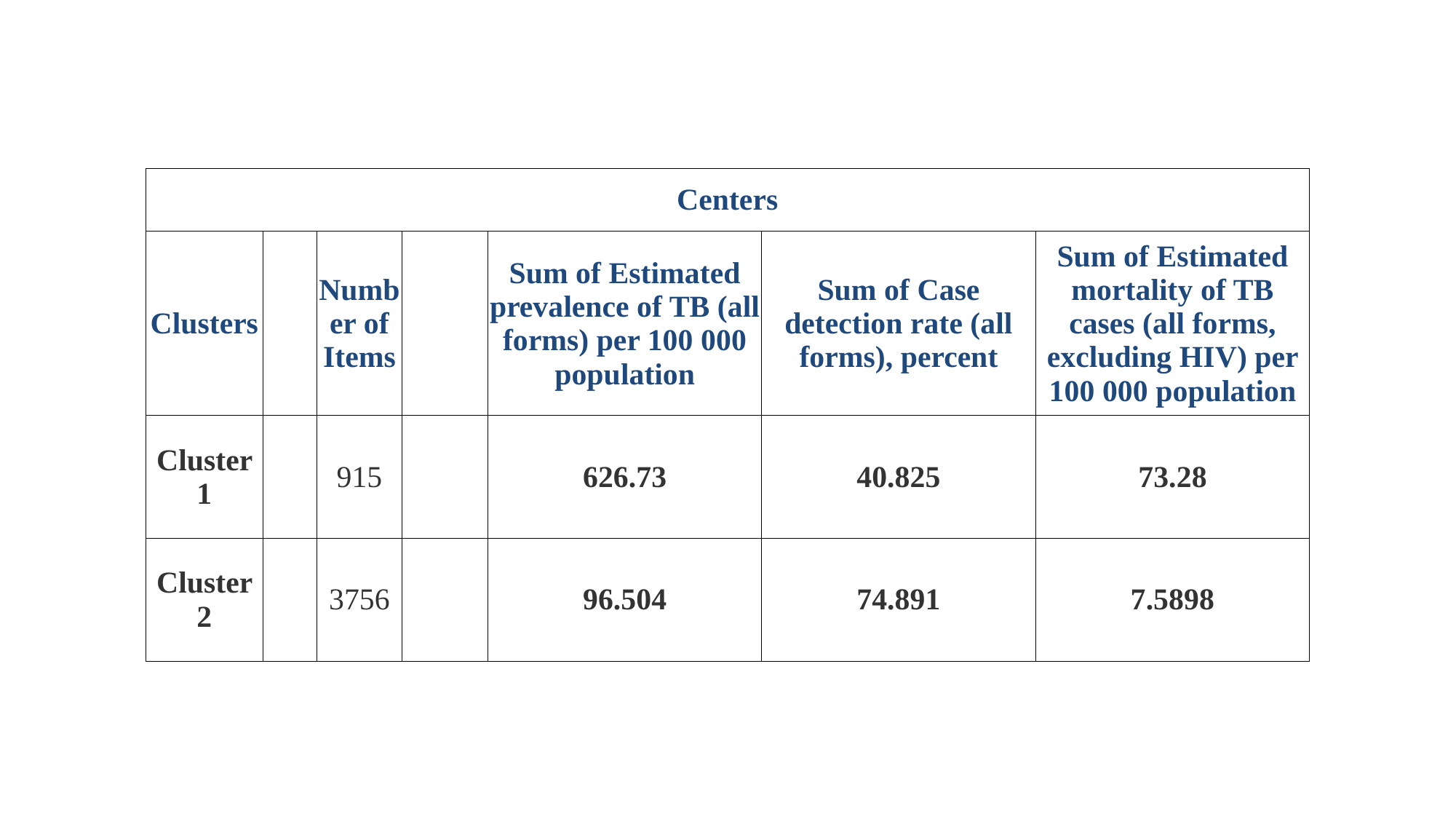

| Centers |  |  |  |  |  |  |
| --- | --- | --- | --- | --- | --- | --- |
| Clusters |  | Number of Items |  | Sum of Estimated prevalence of TB (all forms) per 100 000 population | Sum of Case detection rate (all forms), percent | Sum of Estimated mortality of TB cases (all forms, excluding HIV) per 100 000 population |
| Cluster 1 |  | 915 |  | 626.73 | 40.825 | 73.28 |
| Cluster 2 |  | 3756 |  | 96.504 | 74.891 | 7.5898 |